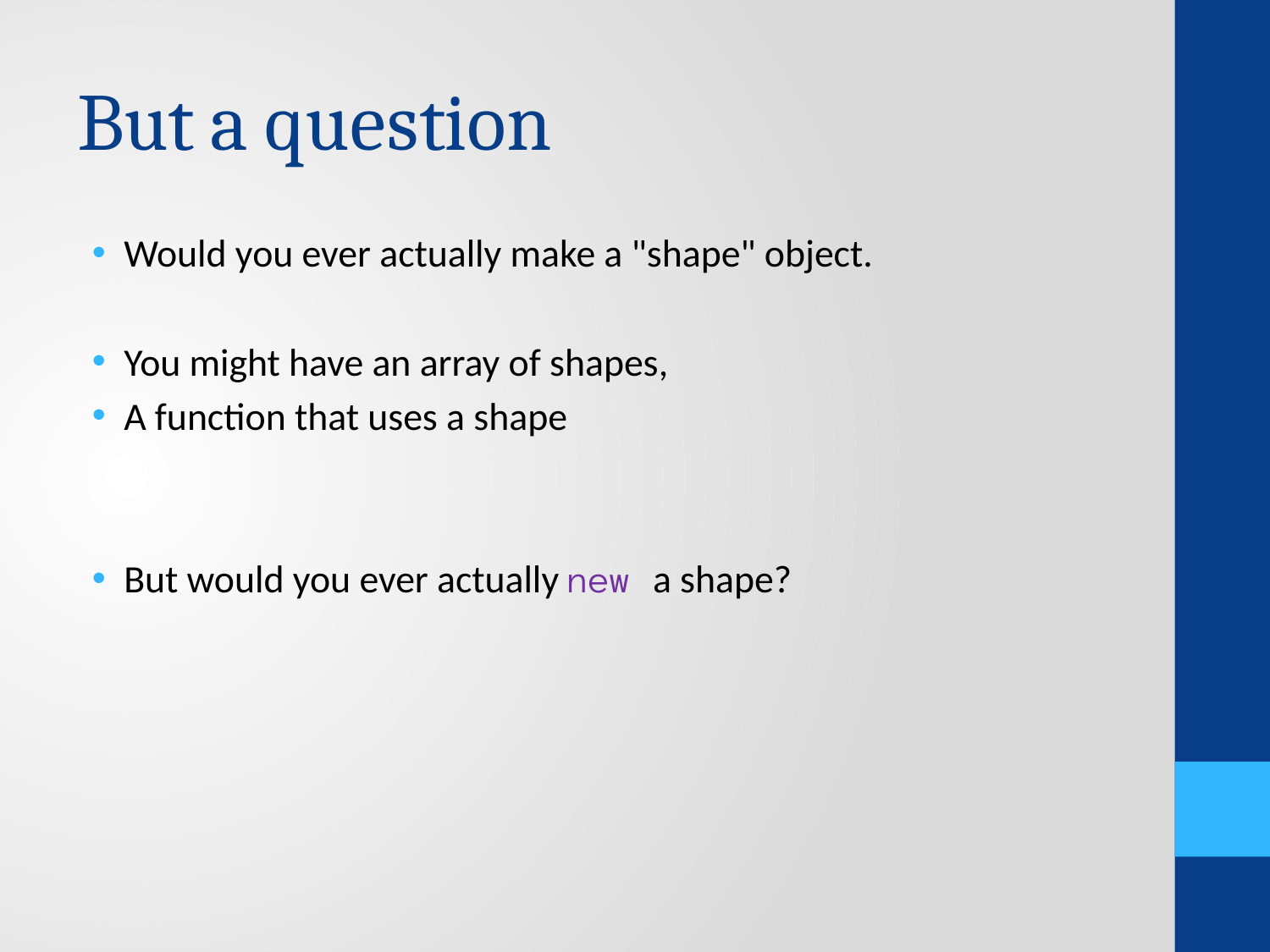

# But a question
Would you ever actually make a "shape" object.

You might have an array of shapes,
A function that uses a shape

But would you ever actually new a shape?